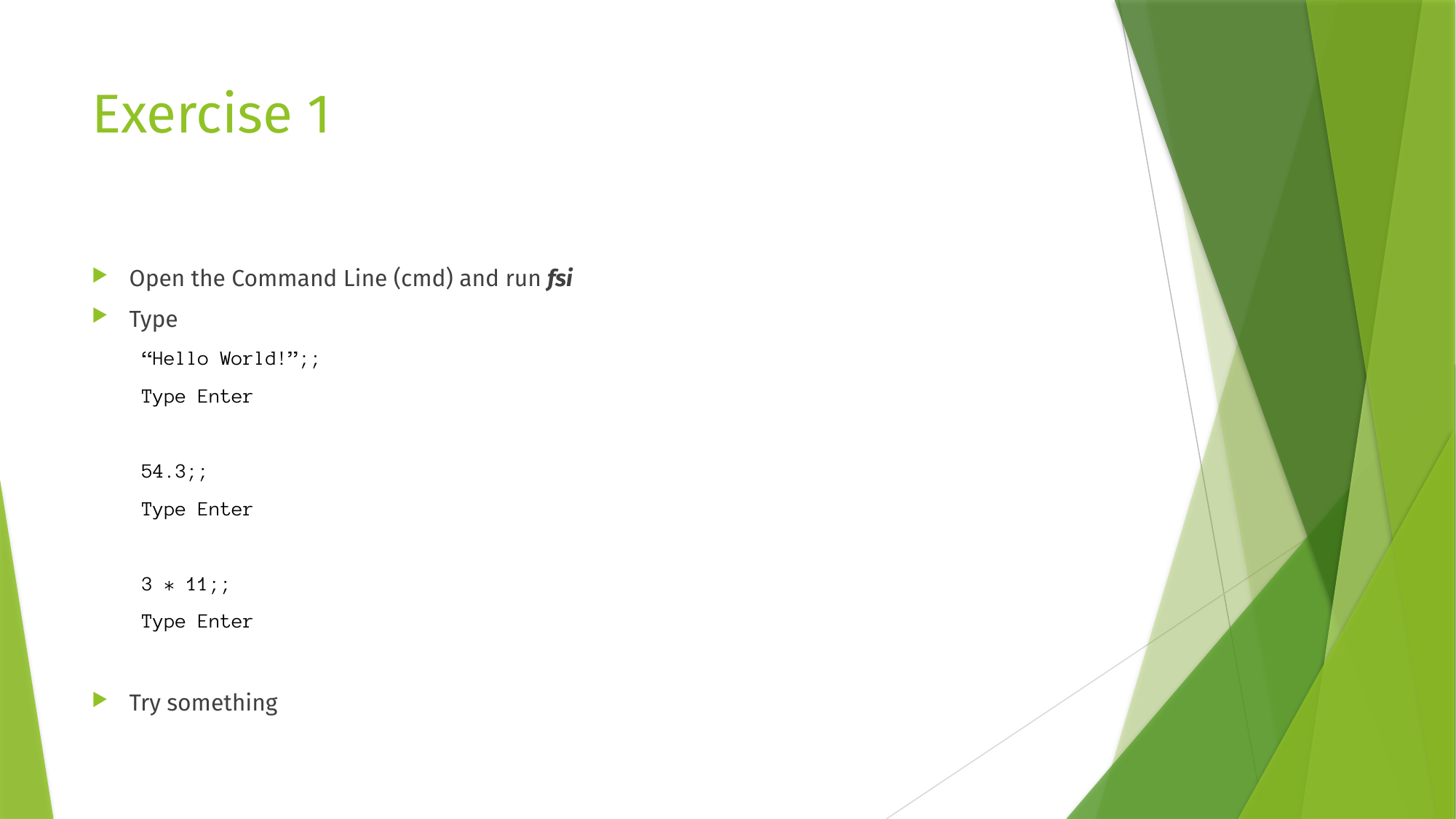

# Exercise 1
Open the Command Line (cmd) and run fsi
Type
“Hello World!”;;
Type Enter

54.3;;
Type Enter

3 * 11;;
Type Enter

Try something